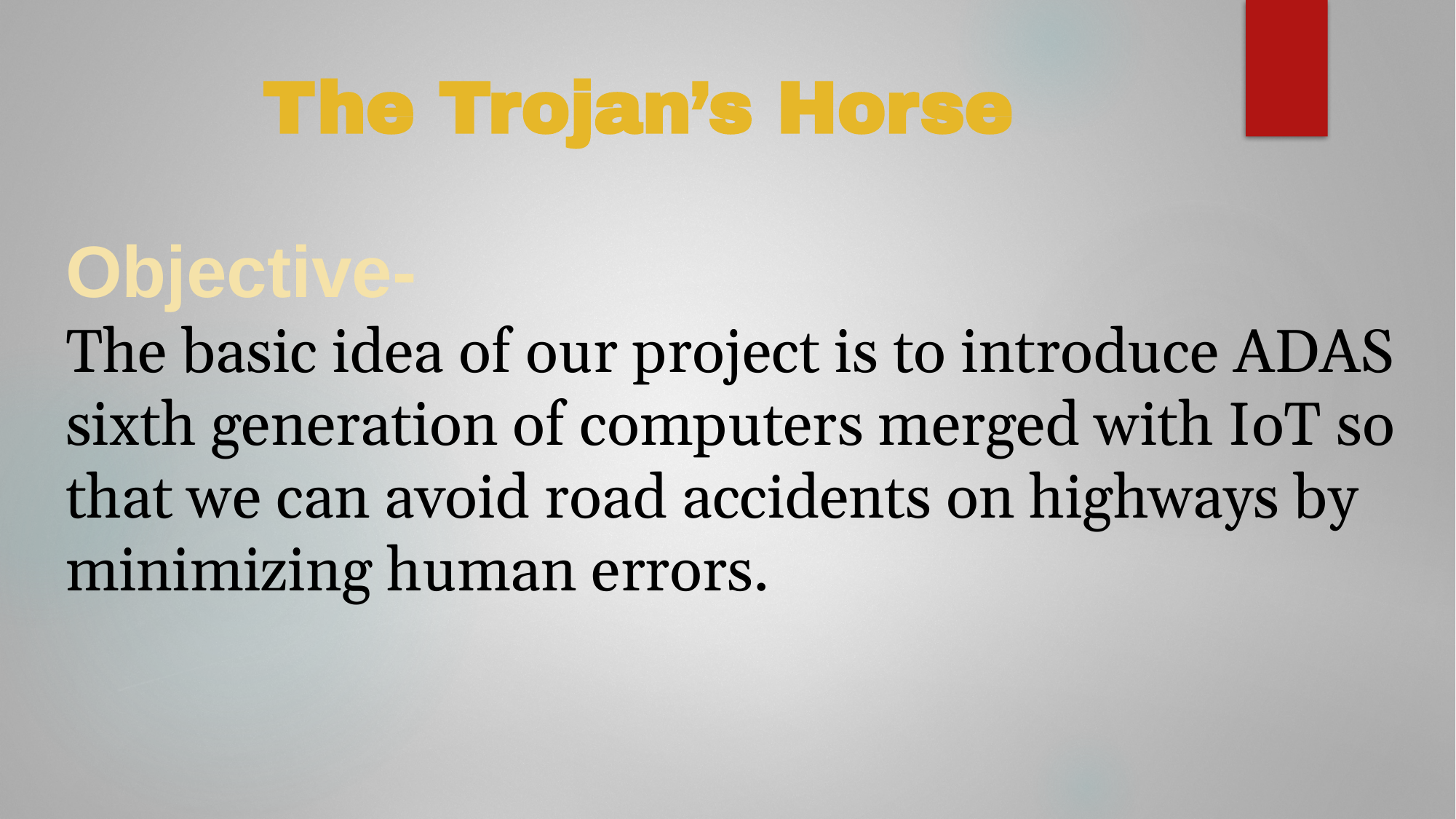

# The Trojan’s Horse
Objective-
The basic idea of our project is to introduce ADAS sixth generation of computers merged with IoT so that we can avoid road accidents on highways by minimizing human errors.